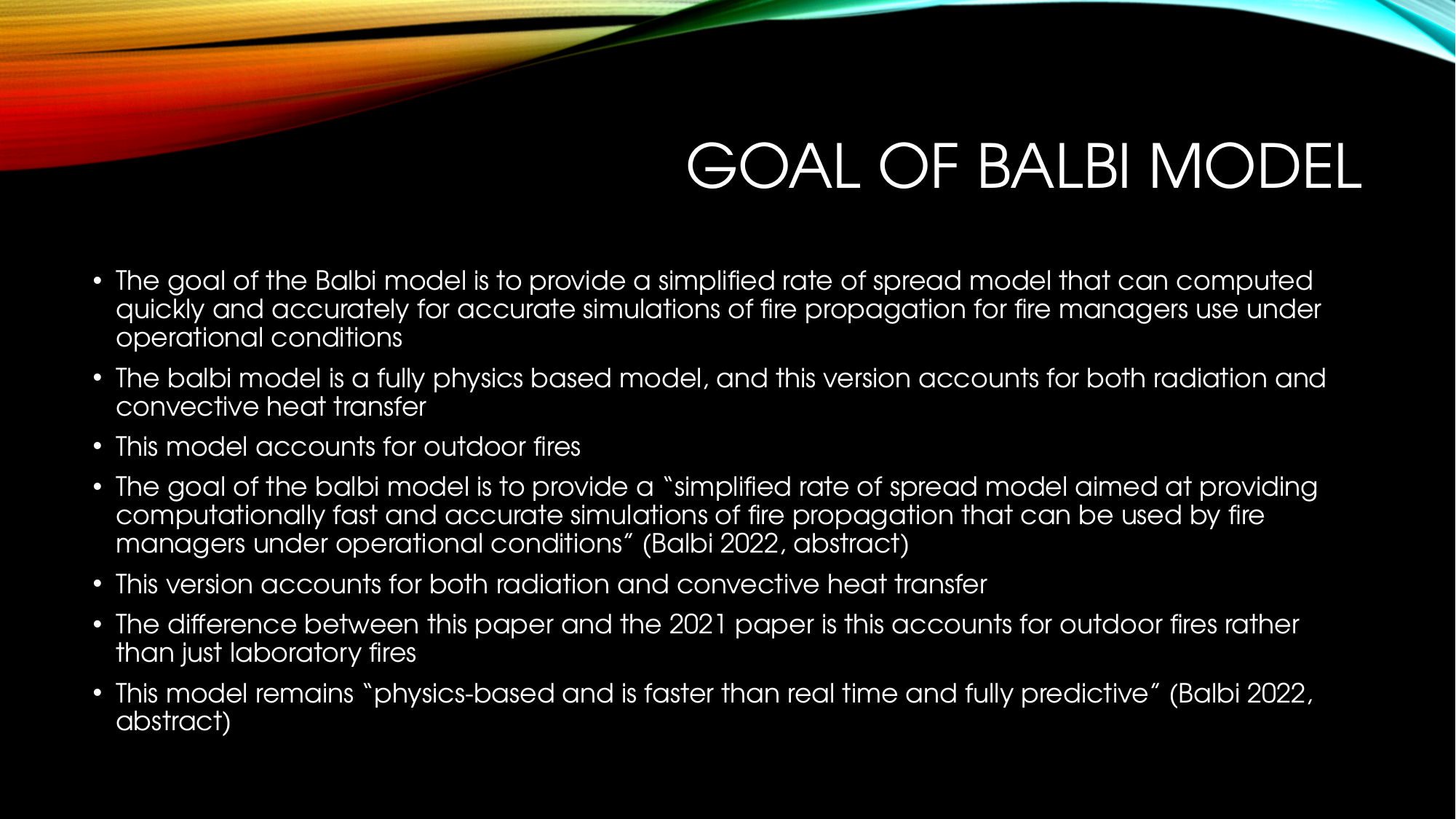

# Goal of balbi model
The goal of the Balbi model is to provide a simplified rate of spread model that can computed quickly and accurately for accurate simulations of fire propagation for fire managers use under operational conditions
The balbi model is a fully physics based model, and this version accounts for both radiation and convective heat transfer
This model accounts for outdoor fires
The goal of the balbi model is to provide a “simplified rate of spread model aimed at providing computationally fast and accurate simulations of fire propagation that can be used by fire managers under operational conditions” (Balbi 2022, abstract)
This version accounts for both radiation and convective heat transfer
The difference between this paper and the 2021 paper is this accounts for outdoor fires rather than just laboratory fires
This model remains “physics-based and is faster than real time and fully predictive” (Balbi 2022, abstract)